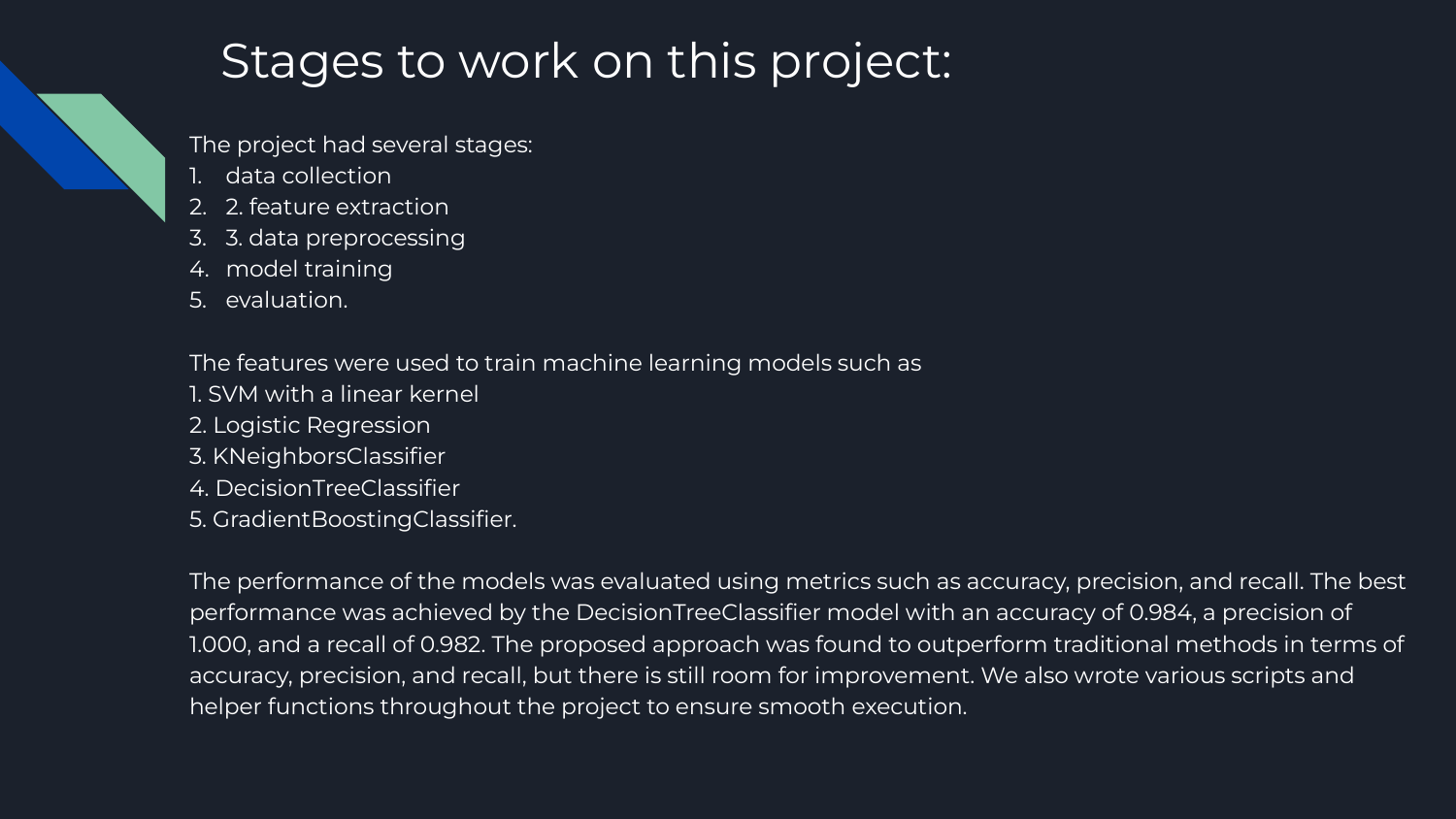

# Stages to work on this project:

The project had several stages:
data collection
2. feature extraction
3. data preprocessing
model training
evaluation.
The features were used to train machine learning models such as
1. SVM with a linear kernel
2. Logistic Regression
3. KNeighborsClassifier
4. DecisionTreeClassifier
5. GradientBoostingClassifier.

The performance of the models was evaluated using metrics such as accuracy, precision, and recall. The best performance was achieved by the DecisionTreeClassifier model with an accuracy of 0.984, a precision of 1.000, and a recall of 0.982. The proposed approach was found to outperform traditional methods in terms of accuracy, precision, and recall, but there is still room for improvement. We also wrote various scripts and helper functions throughout the project to ensure smooth execution.